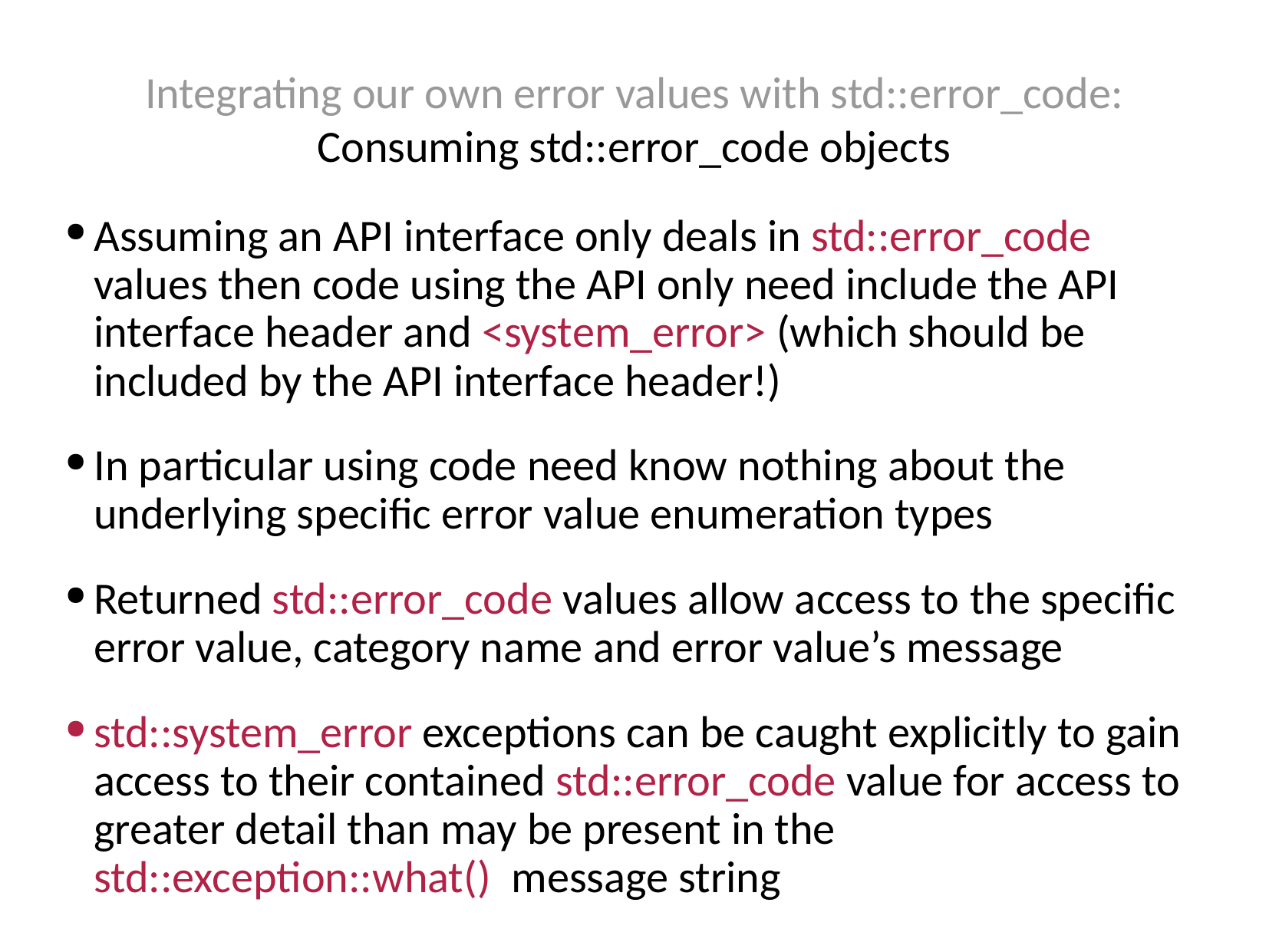

Integrating our own error values with std::error_code:
Consuming std::error_code objects
Assuming an API interface only deals in std::error_code values then code using the API only need include the API interface header and <system_error> (which should be included by the API interface header!)
In particular using code need know nothing about the underlying specific error value enumeration types
Returned std::error_code values allow access to the specific error value, category name and error value’s message
std::system_error exceptions can be caught explicitly to gain access to their contained std::error_code value for access to  greater detail than may be present in the std::exception::what()  message string